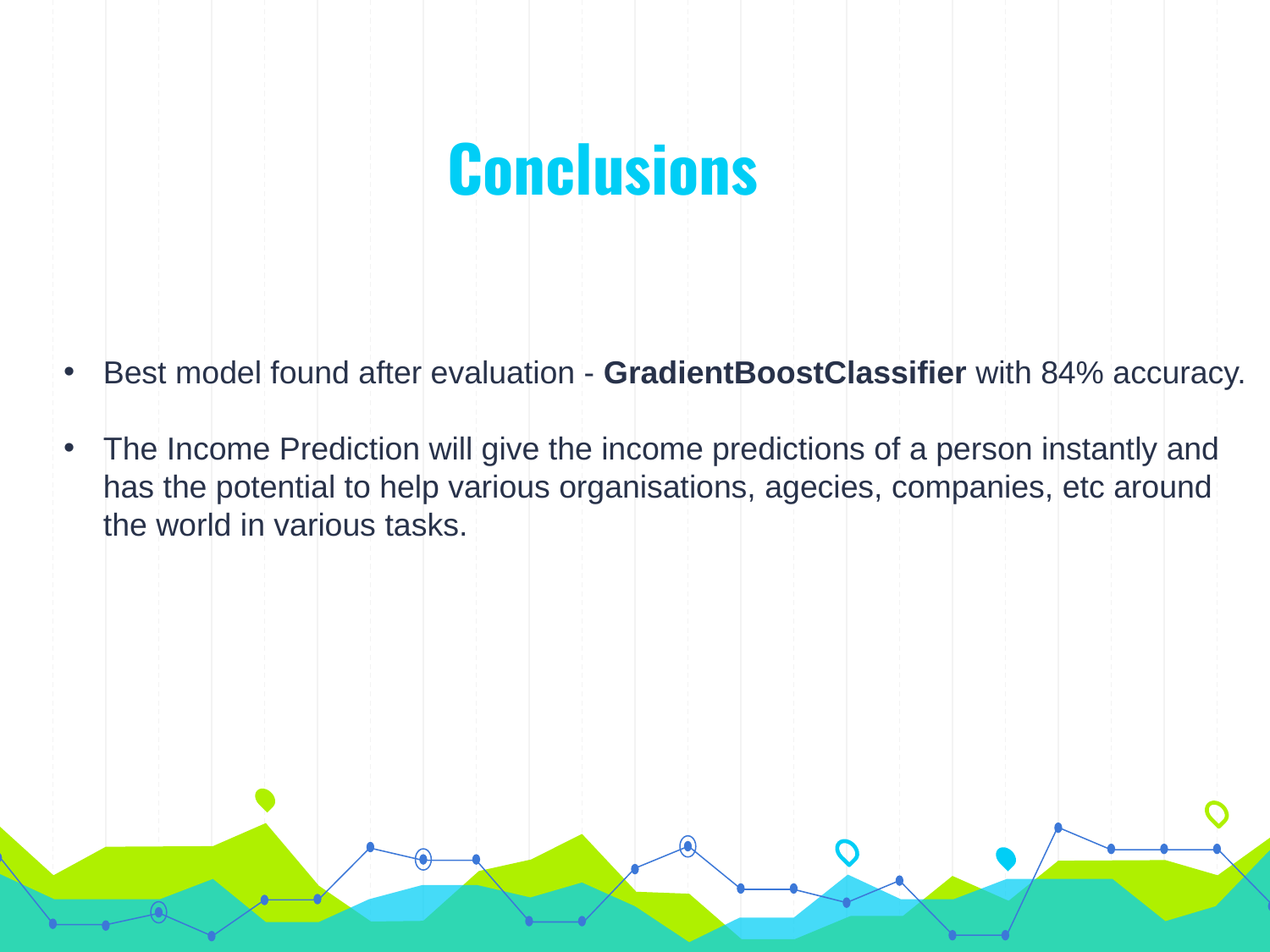

# Conclusions

Best model found after evaluation - GradientBoostClassifier with 84% accuracy.

The Income Prediction will give the income predictions of a person instantly and has the potential to help various organisations, agecies, companies, etc around the world in various tasks.

11